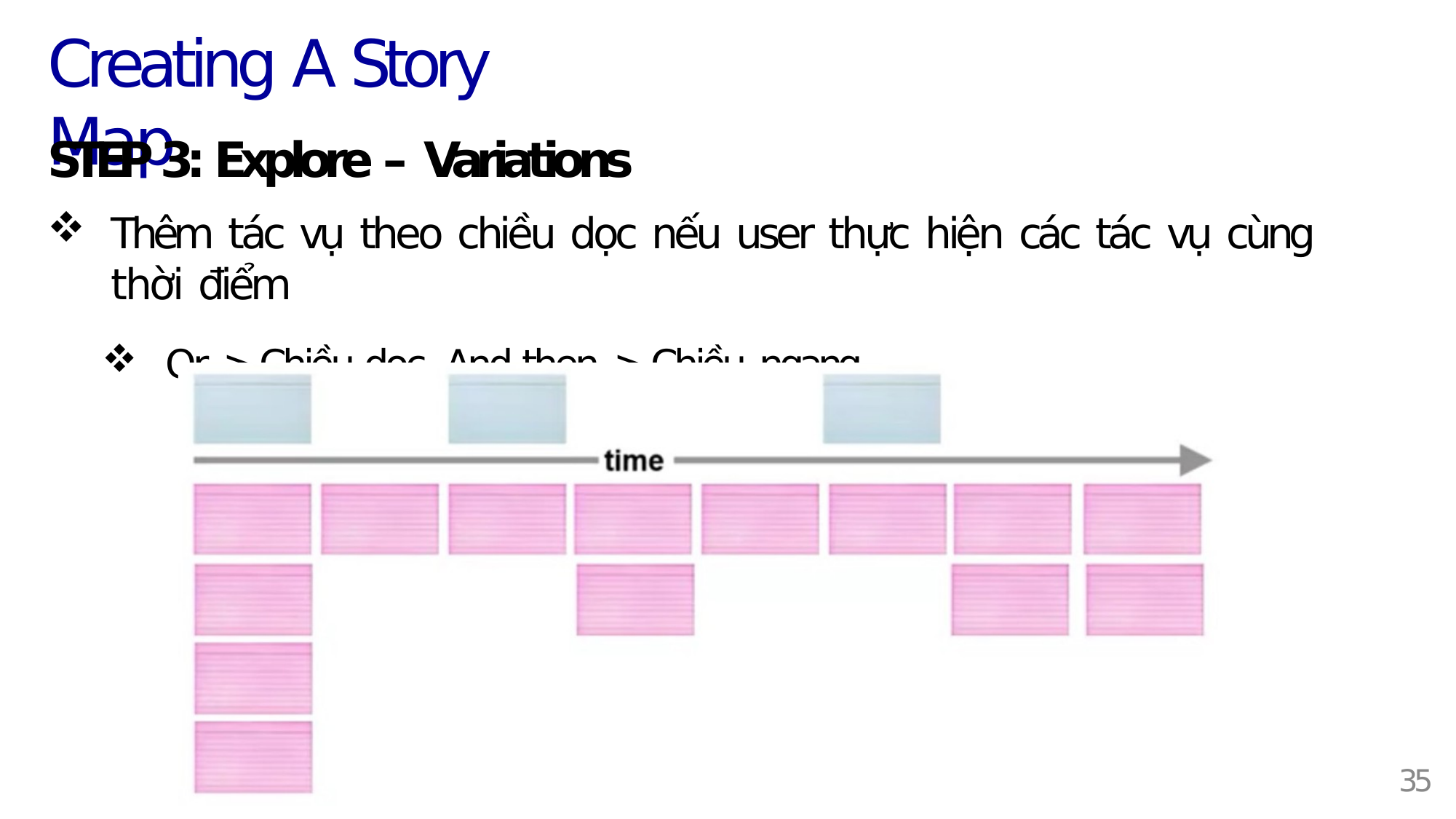

# Creating A Story Map
STEP 3: Explore – Variations
Thêm tác vụ theo chiều dọc nếu user thực hiện các tác vụ cùng thời điểm
Or -> Chiều dọc, And then -> Chiều ngang

35